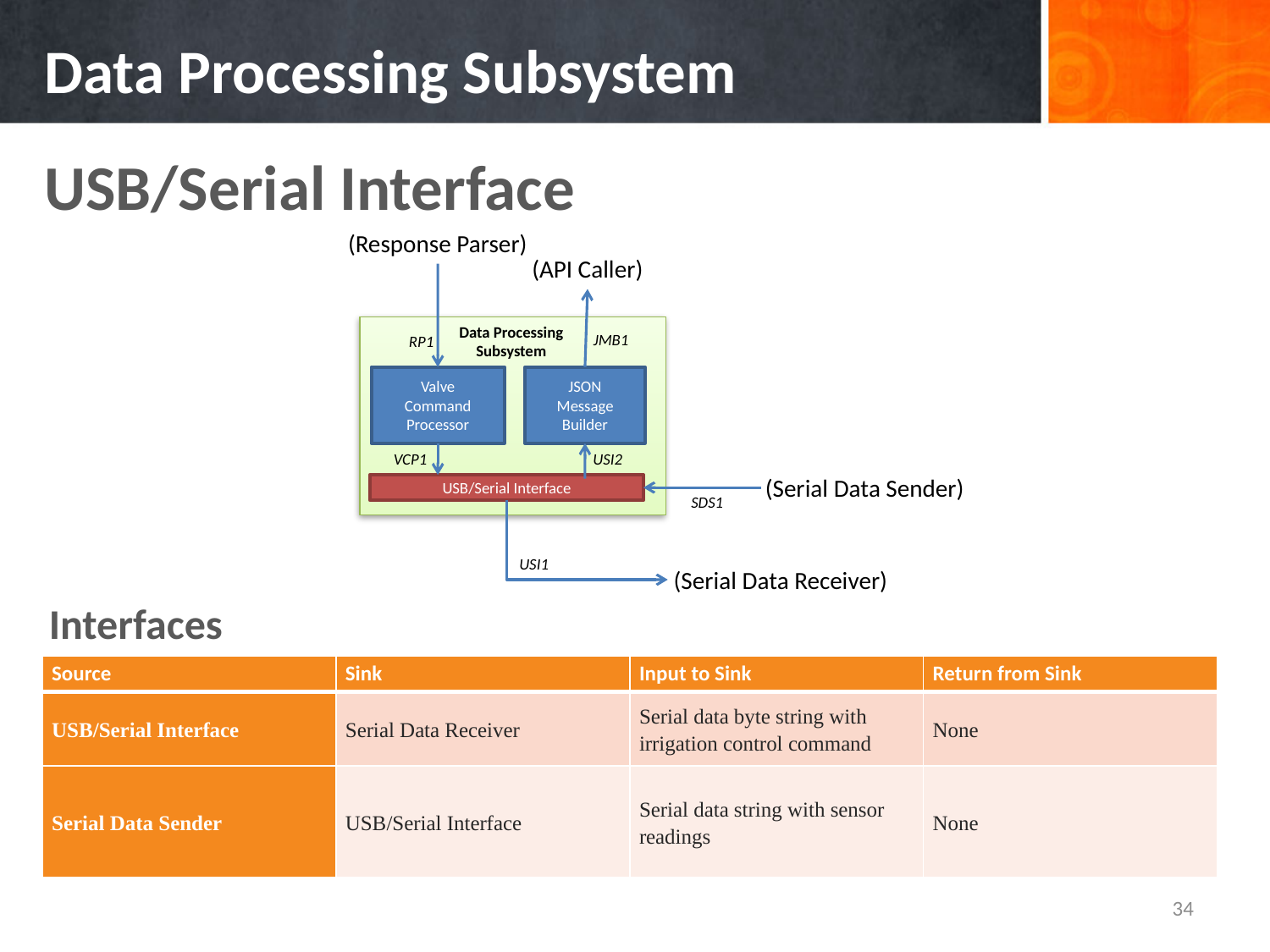

# Data Processing Subsystem
USB/Serial Interface

(Response Parser)
(API Caller)
Data Processing
Subsystem

JMB1
RP1
Valve
Command Processor
JSON
Message Builder
VCP1
USI2
(Serial Data Sender)
USB/Serial Interface
SDS1
USI1
(Serial Data Receiver)
Interfaces
| Source | Sink | Input to Sink | Return from Sink |
| --- | --- | --- | --- |
| Soil Moisture Reading Collector | Control Board | Analog voltage | None |
| Source | Sink | Input to Sink | Return from Sink |
| --- | --- | --- | --- |
| USB/Serial Interface | Serial Data Receiver | Serial data byte string with irrigation control command | None |
| Serial Data Sender | USB/Serial Interface | Serial data string with sensor readings | None |
34